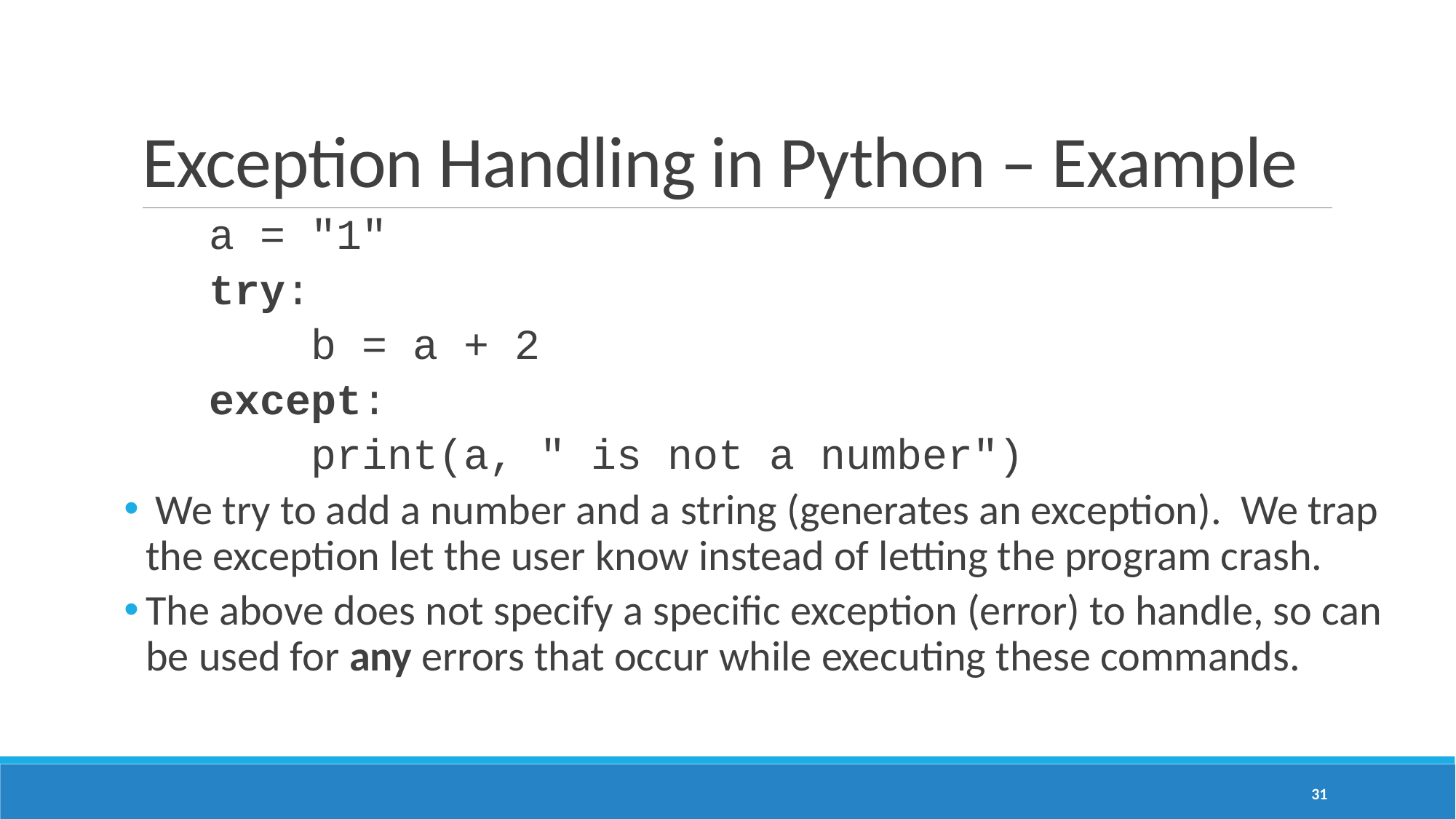

# Exception Handling in Python – Example
a = "1"
try:
    b = a + 2
except:
    print(a, " is not a number")
 We try to add a number and a string (generates an exception).  We trap the exception let the user know instead of letting the program crash.
The above does not specify a specific exception (error) to handle, so can be used for any errors that occur while executing these commands.

31